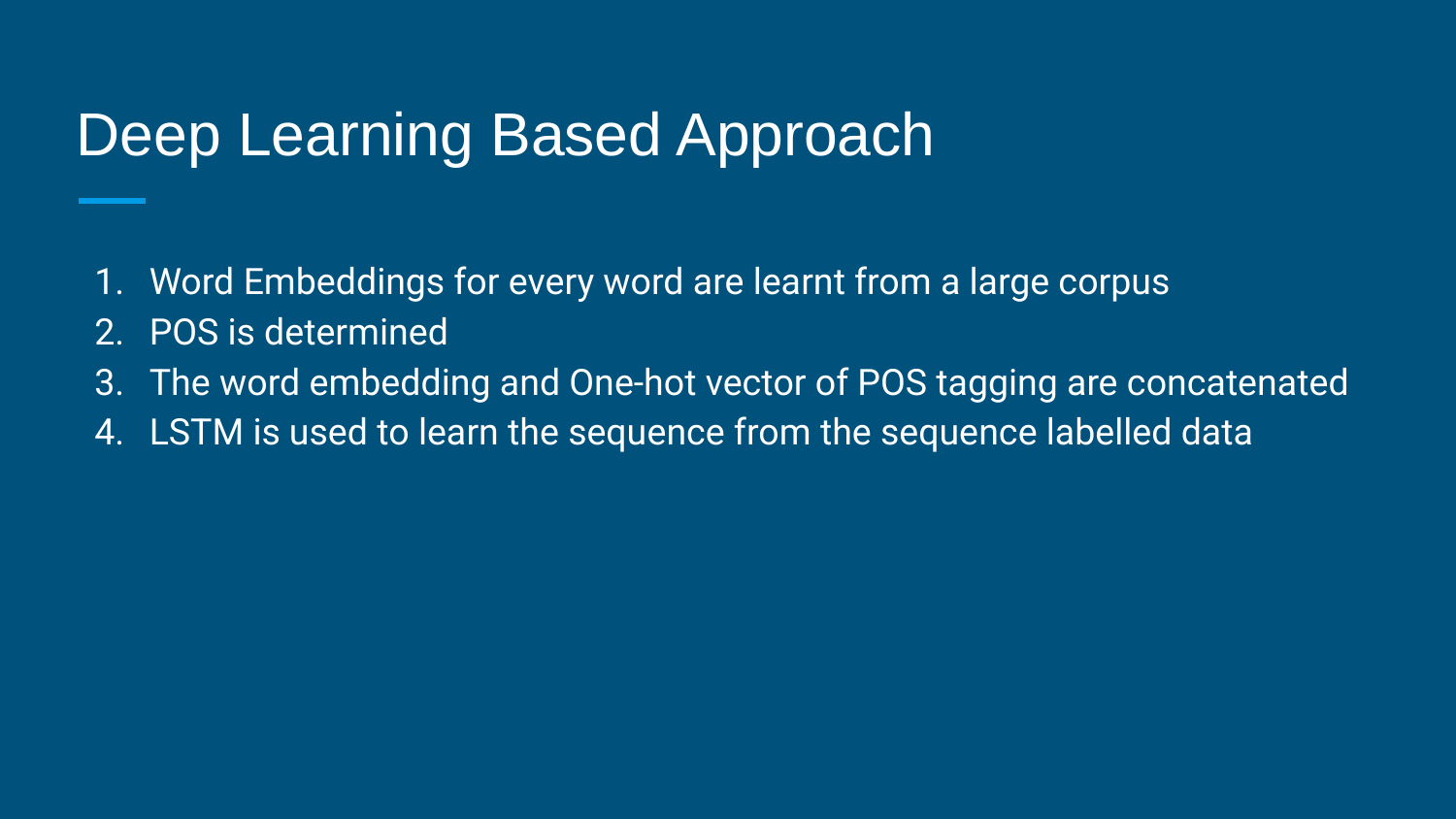

# Deep Learning Based Approach
Word Embeddings for every word are learnt from a large corpus
POS is determined
The word embedding and One-hot vector of POS tagging are concatenated
LSTM is used to learn the sequence from the sequence labelled data